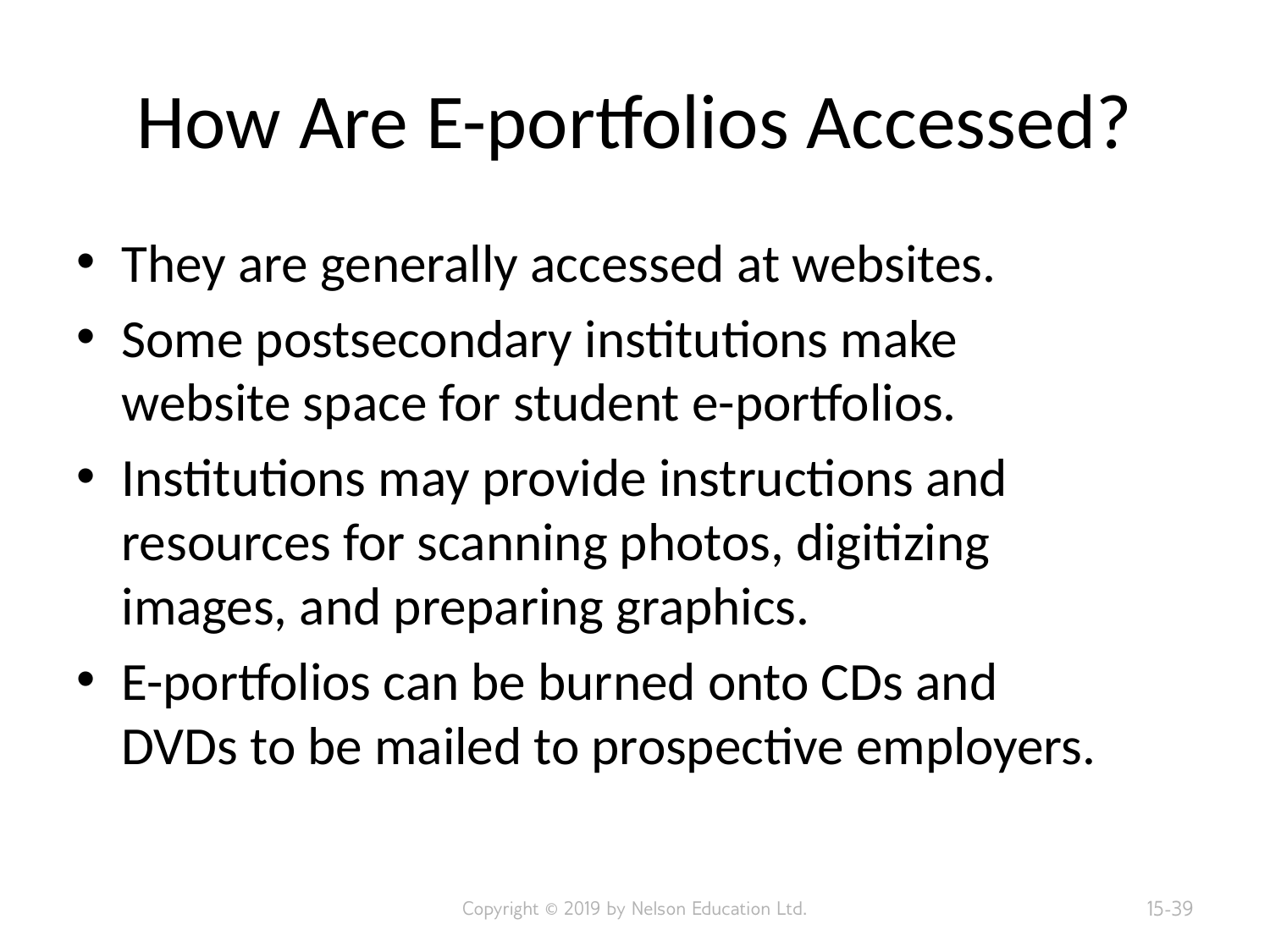

# How Are E-portfolios Accessed?
They are generally accessed at websites.
Some postsecondary institutions make website space for student e-portfolios.
Institutions may provide instructions and resources for scanning photos, digitizing images, and preparing graphics.
E-portfolios can be burned onto CDs and DVDs to be mailed to prospective employers.
Copyright © 2019 by Nelson Education Ltd.
15-39